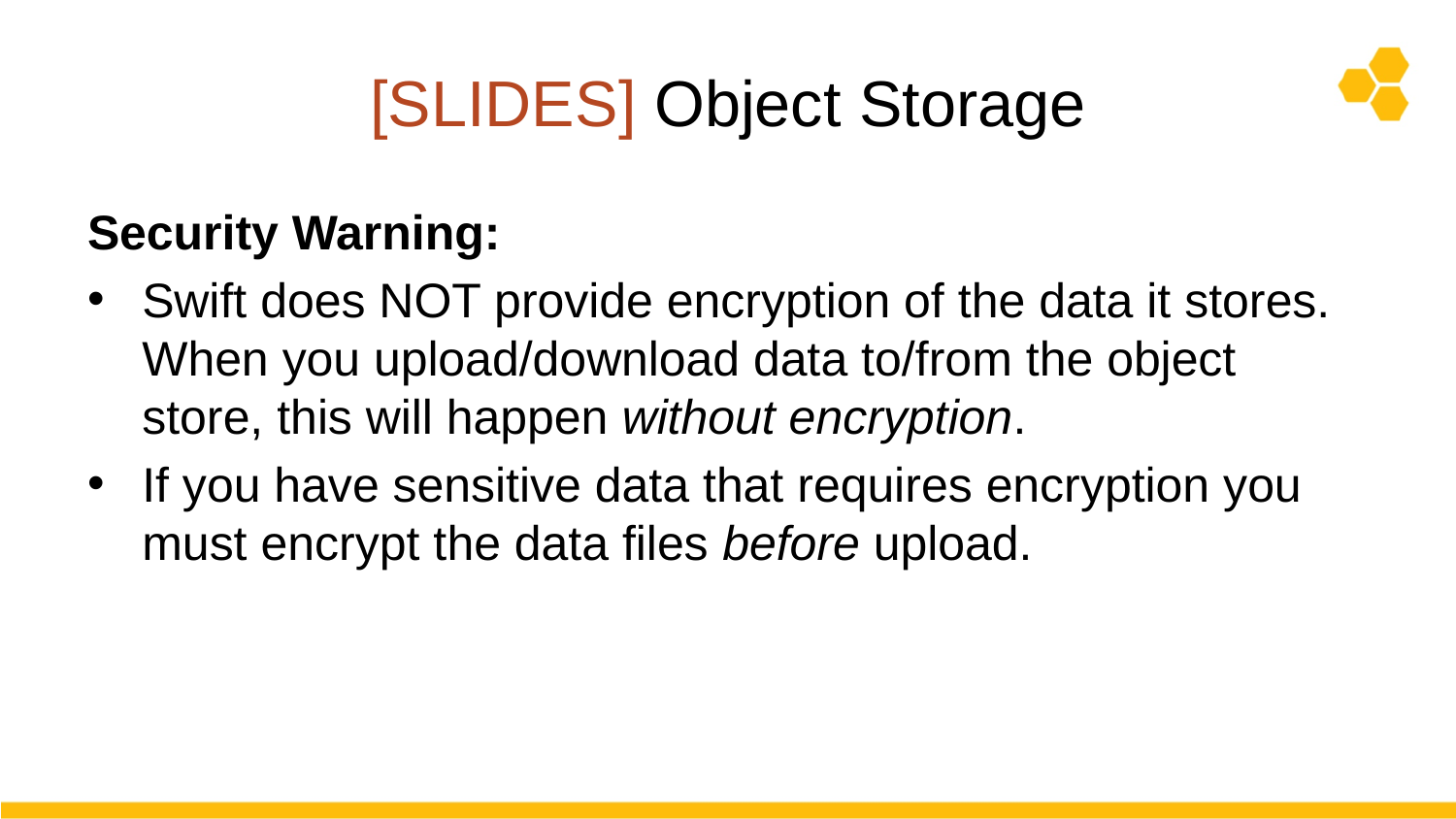

# [SLIDES] Object Storage
Security Warning:
Swift does NOT provide encryption of the data it stores. When you upload/download data to/from the object store, this will happen without encryption.
If you have sensitive data that requires encryption you must encrypt the data files before upload.